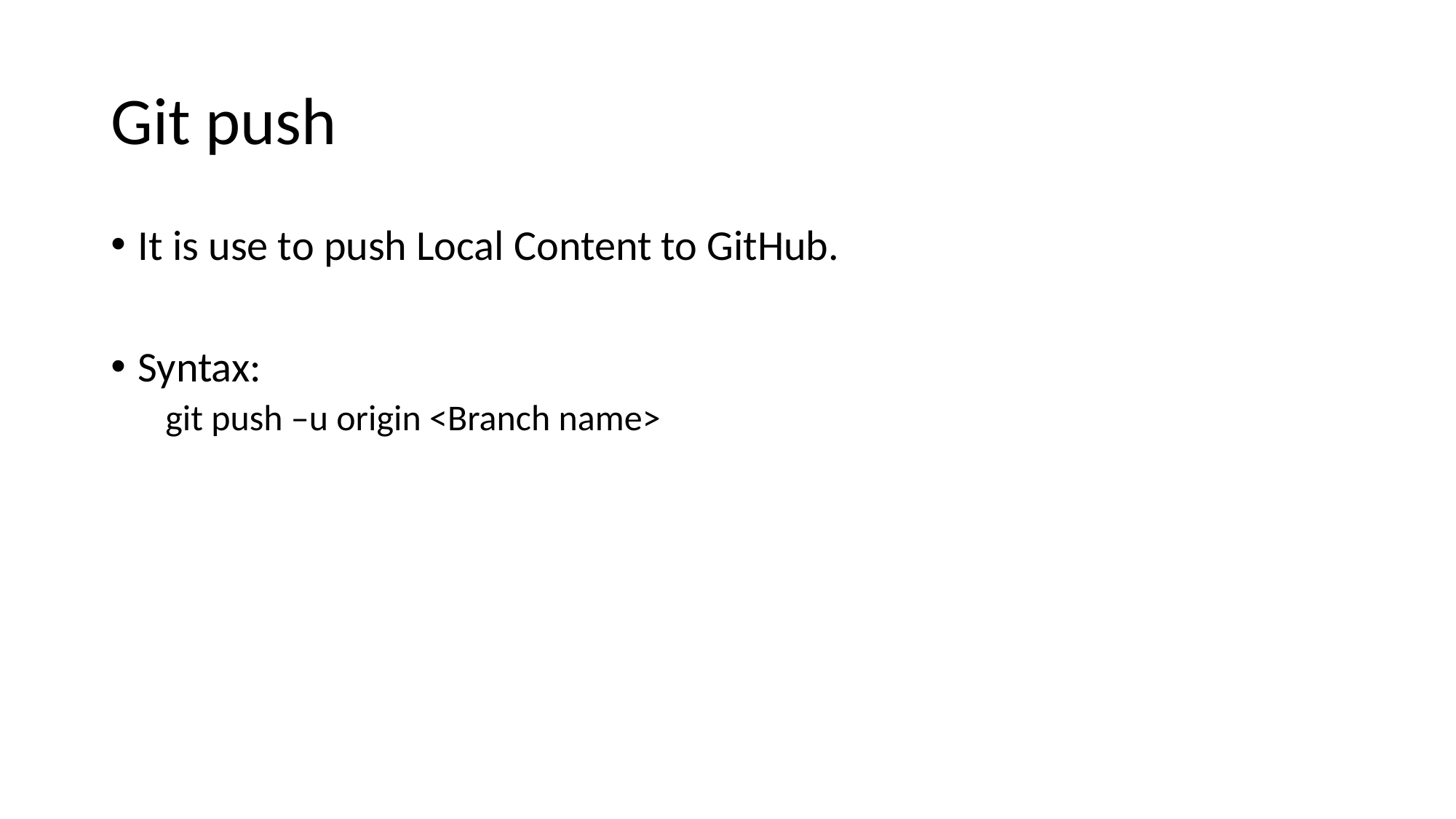

# Git push
It is use to push Local Content to GitHub.

Syntax:
git push –u origin <Branch name>